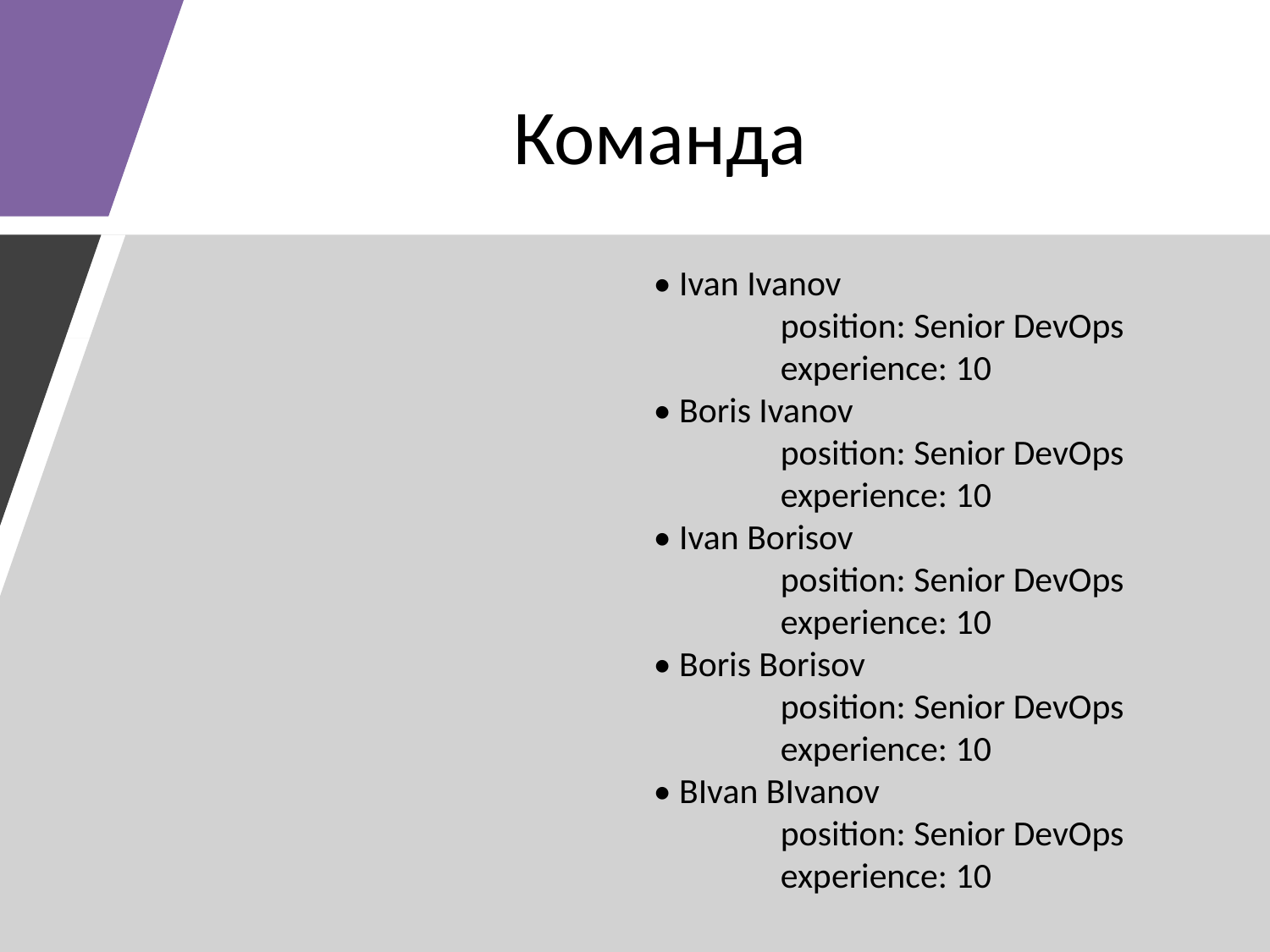

# Команда

• Ivan Ivanov
	position: Senior DevOps
	experience: 10
• Boris Ivanov
	position: Senior DevOps
	experience: 10
• Ivan Borisov
	position: Senior DevOps
	experience: 10
• Boris Borisov
	position: Senior DevOps
	experience: 10
• BIvan BIvanov
	position: Senior DevOps
	experience: 10